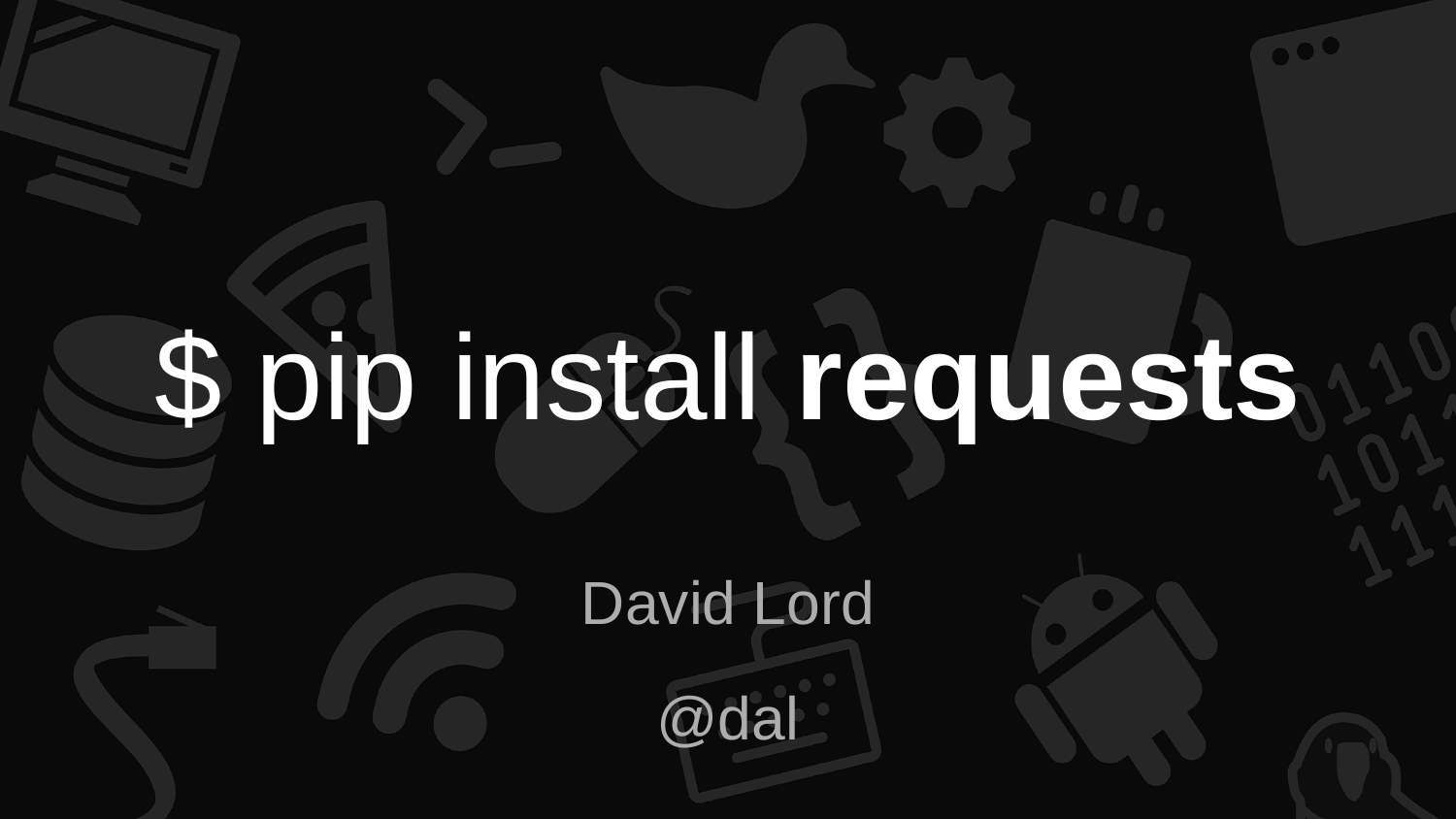

# $ pip install requests
David Lord
@dal